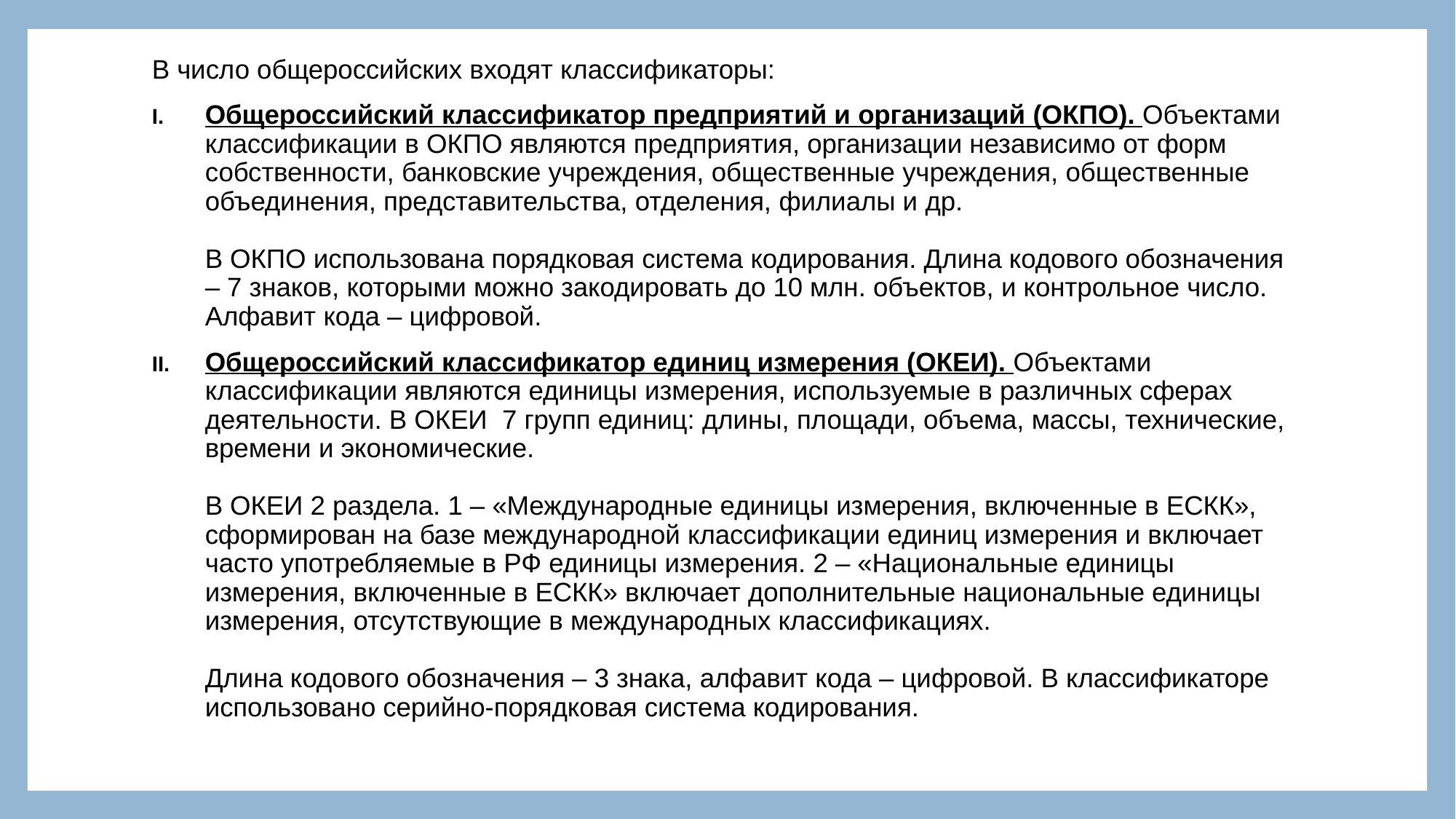

#
В число общероссийских входят классификаторы:
Общероссийский классификатор предприятий и организаций (ОКПО). Объектами классификации в ОКПО являются предприятия, организации независимо от форм собственности, банковские учреждения, общественные учреждения, общественные объединения, представительства, отделения, филиалы и др.
В ОКПО использована порядковая система кодирования. Длина кодового обозначения – 7 знаков, которыми можно закодировать до 10 млн. объектов, и контрольное число. Алфавит кода – цифровой.
Общероссийский классификатор единиц измерения (ОКЕИ). Объектами классификации являются единицы измерения, используемые в различных сферах деятельности. В ОКЕИ  7 групп единиц: длины, площади, объема, массы, технические, времени и экономические.
В ОКЕИ 2 раздела. 1 – «Международные единицы измерения, включенные в ЕСКК», сформирован на базе международной классификации единиц измерения и включает часто употребляемые в РФ единицы измерения. 2 – «Национальные единицы измерения, включенные в ЕСКК» включает дополнительные национальные единицы измерения, отсутствующие в международных классификациях.
Длина кодового обозначения – 3 знака, алфавит кода – цифровой. В классификаторе использовано серийно-порядковая система кодирования.